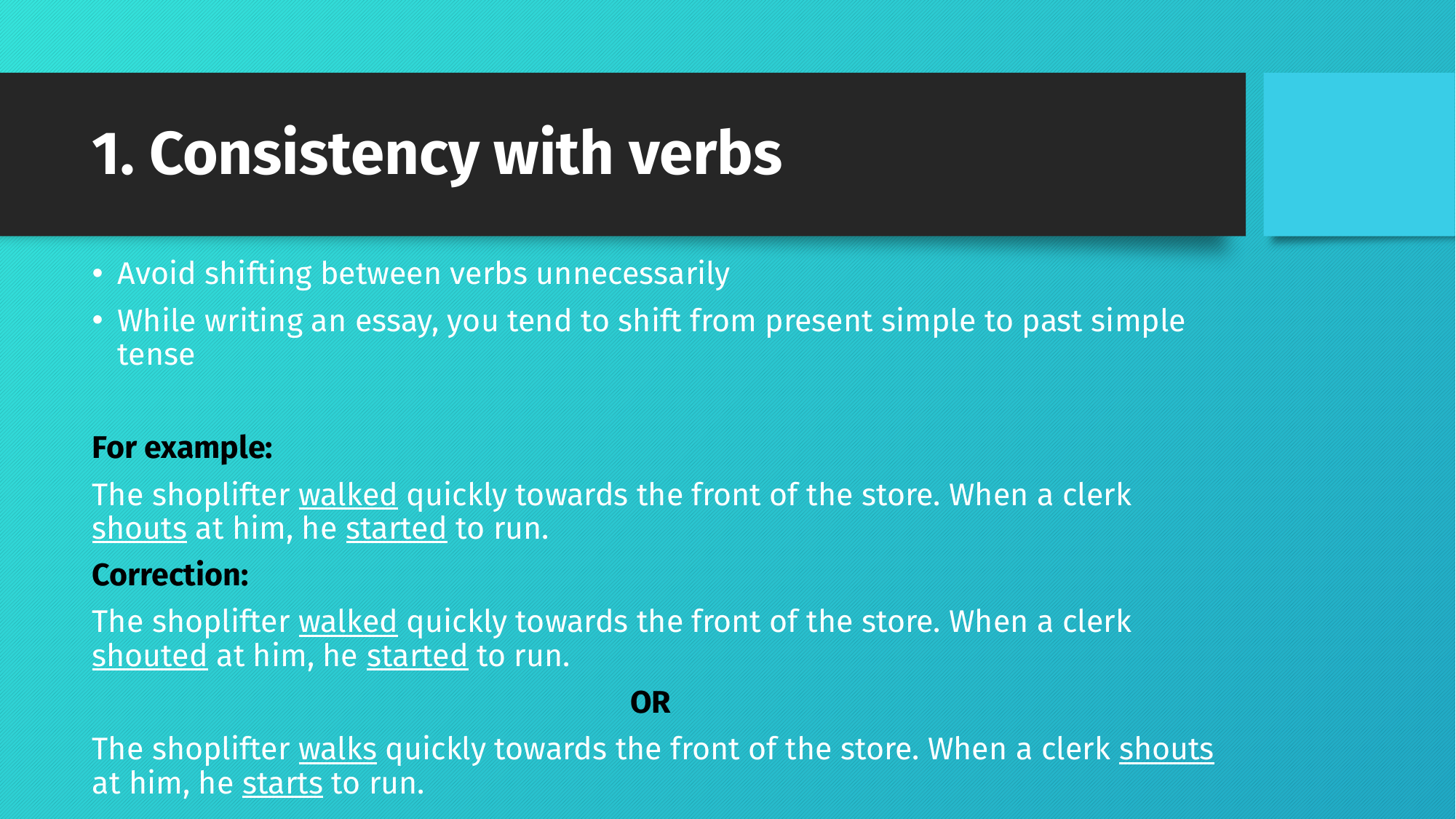

# 1. Consistency with verbs
Avoid shifting between verbs unnecessarily
While writing an essay, you tend to shift from present simple to past simple tense

For example:
The shoplifter walked quickly towards the front of the store. When a clerk shouts at him, he started to run.
Correction:
The shoplifter walked quickly towards the front of the store. When a clerk shouted at him, he started to run.
OR
The shoplifter walks quickly towards the front of the store. When a clerk shouts at him, he starts to run.